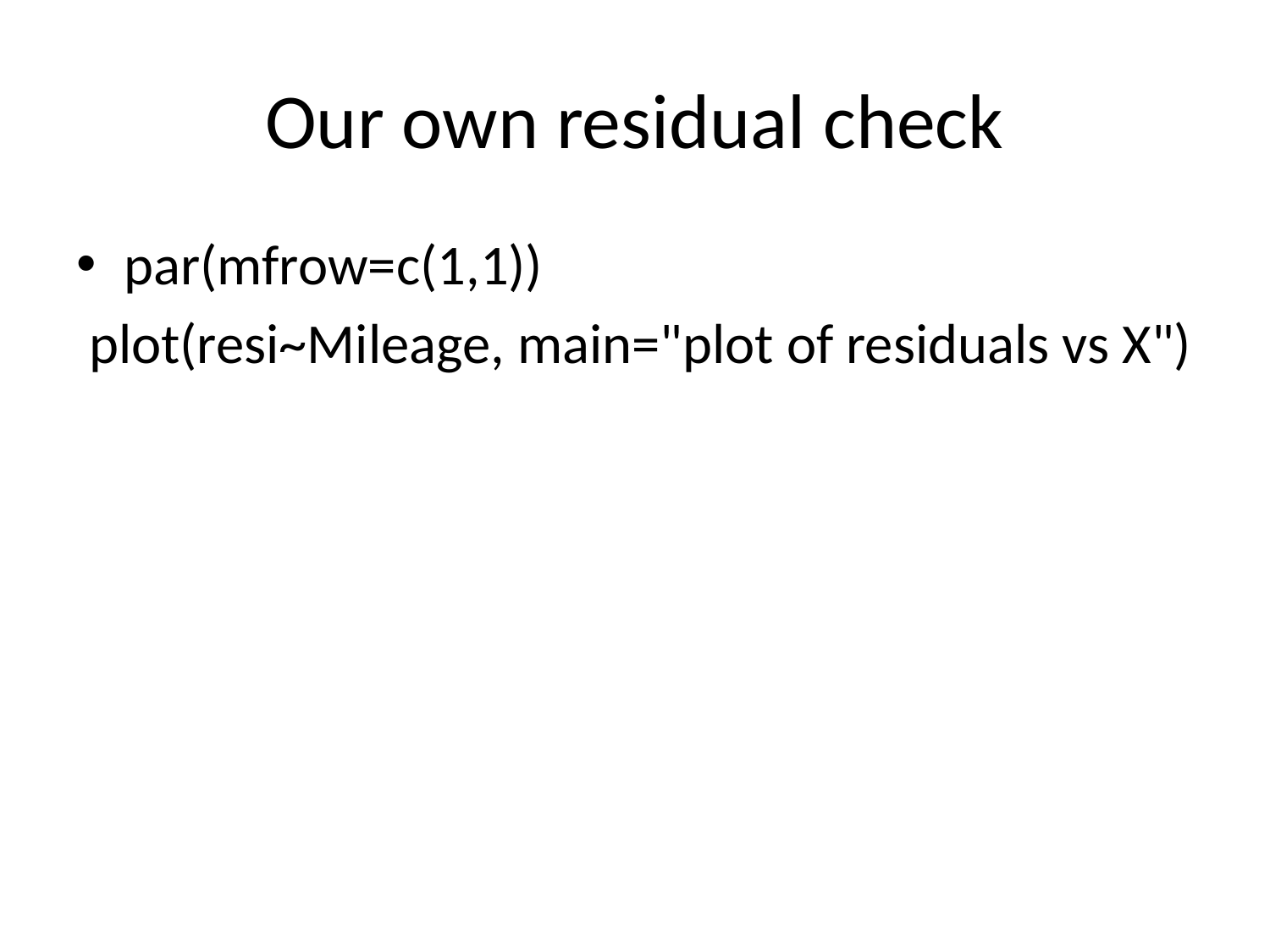

# Our own residual check
par(mfrow=c(1,1))
 plot(resi~Mileage, main="plot of residuals vs X")